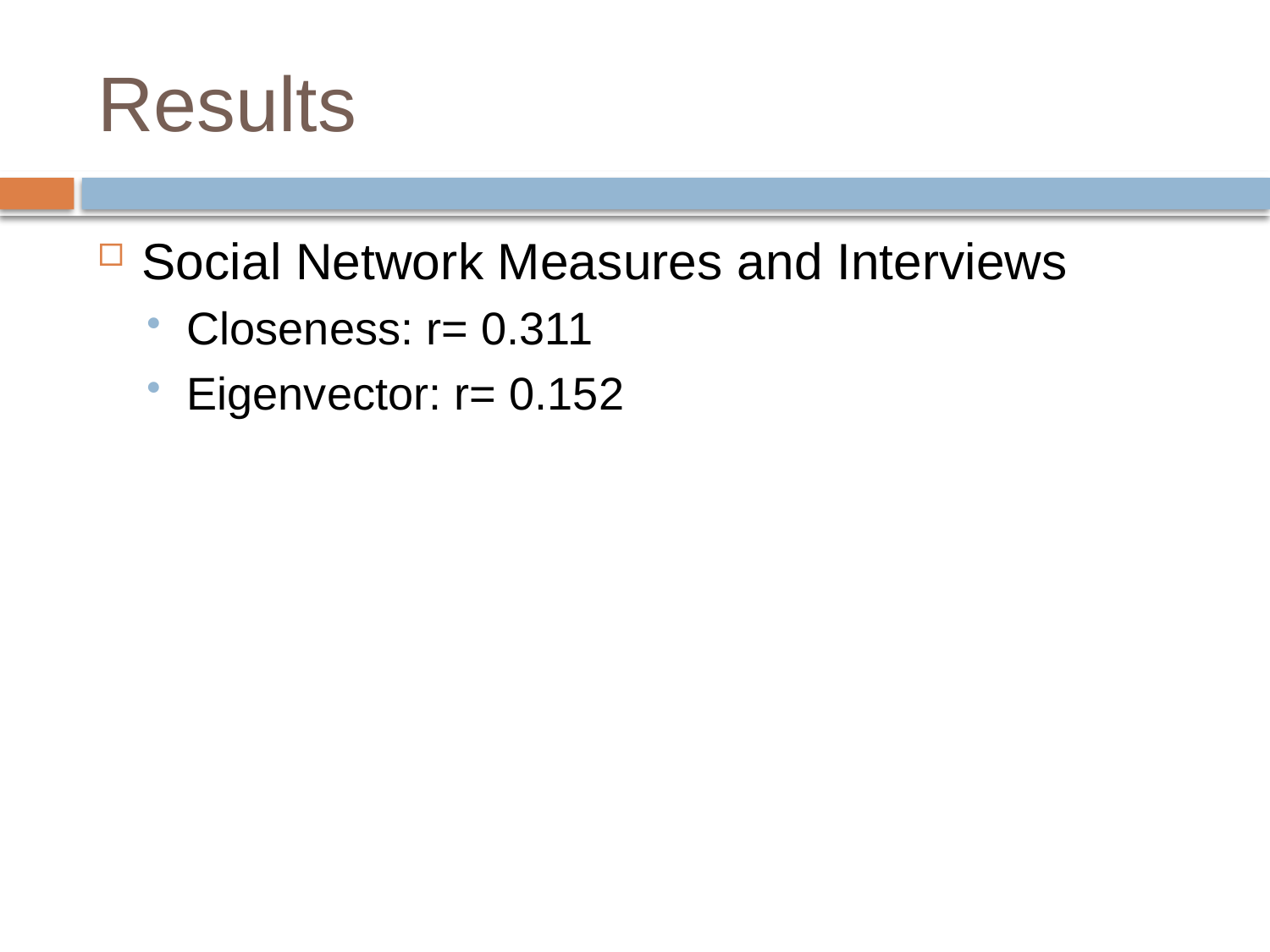

# Results
Social Network Measures and Interviews
Closeness: r= 0.311
Eigenvector: r= 0.152